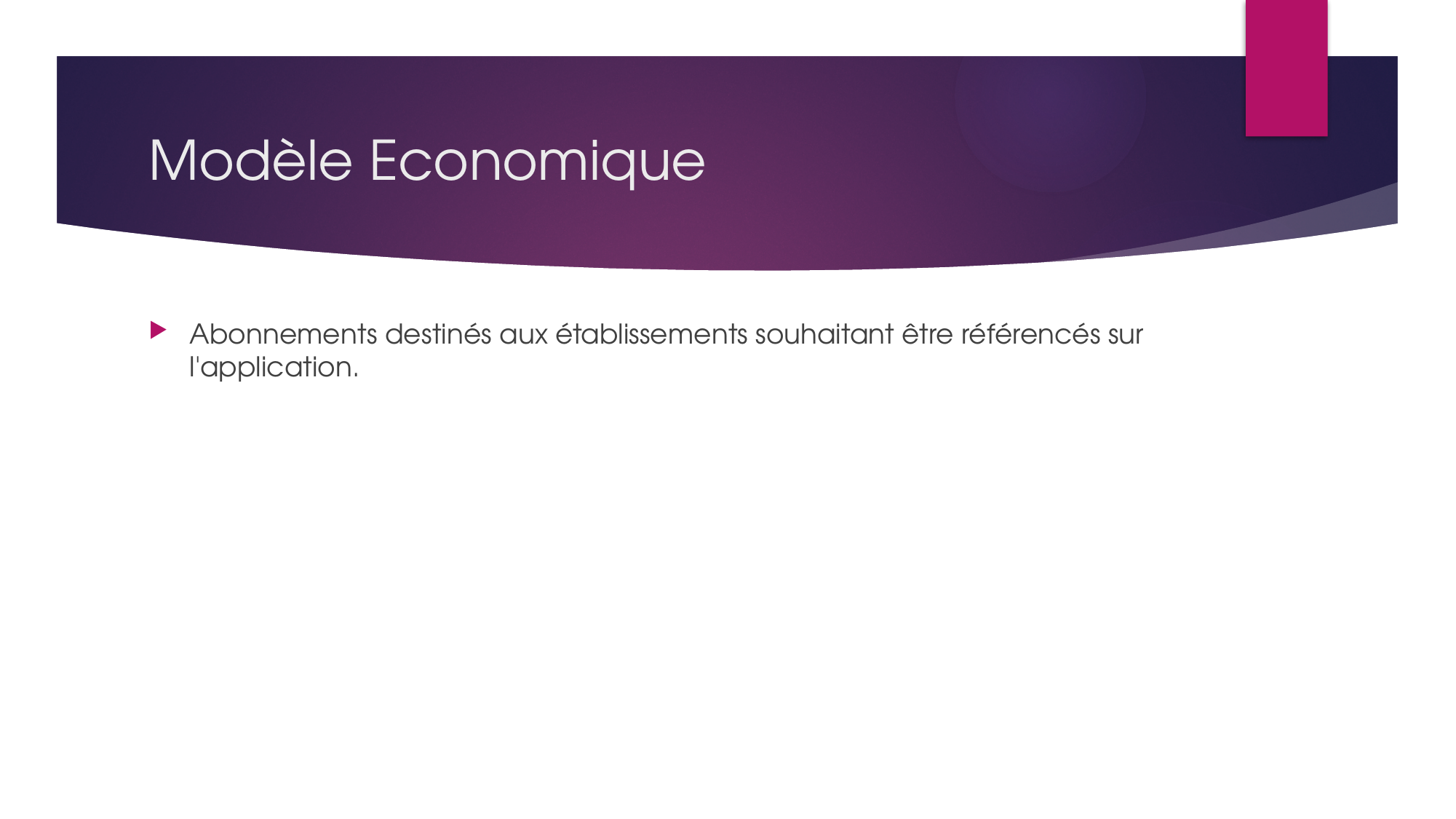

# Modèle Economique
Abonnements destinés aux établissements souhaitant être référencés sur l'application.